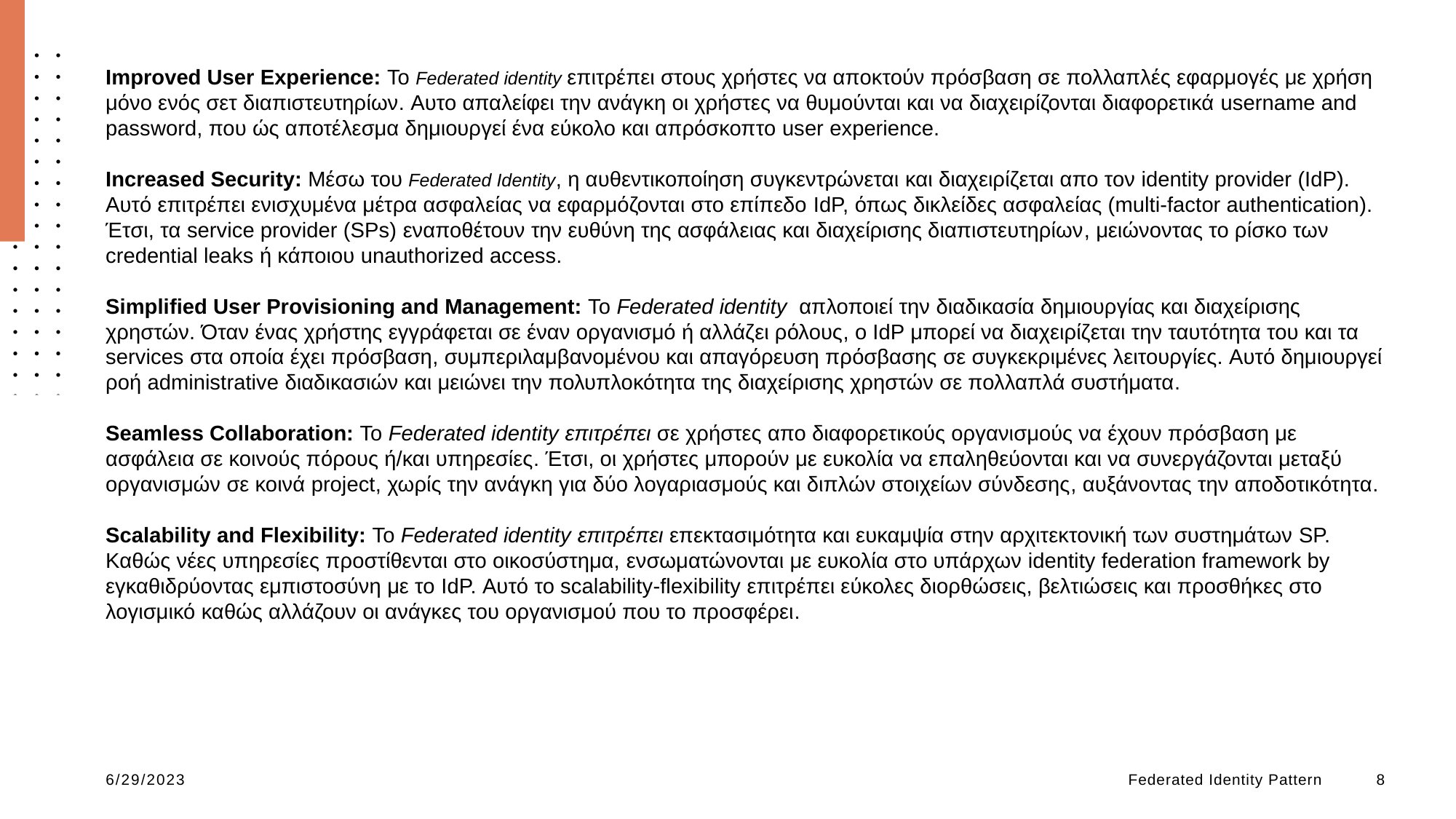

Improved User Experience: Το Federated identity επιτρέπει στους χρήστες να αποκτούν πρόσβαση σε πολλαπλές εφαρμογές με χρήση μόνο ενός σετ διαπιστευτηρίων. Αυτο απαλείφει την ανάγκη οι χρήστες να θυμούνται και να διαχειρίζονται διαφορετικά username and password, που ώς αποτέλεσμα δημιουργεί ένα εύκολο και απρόσκοπτο user experience.

Increased Security: Μέσω του Federated Identity, η αυθεντικοποίηση συγκεντρώνεται και διαχειρίζεται απο τον identity provider (IdP). Αυτό επιτρέπει ενισχυμένα μέτρα ασφαλείας να εφαρμόζονται στο επίπεδο IdP, όπως δικλείδες ασφαλείας (multi-factor authentication). Έτσι, τα service provider (SPs) εναποθέτουν την ευθύνη της ασφάλειας και διαχείρισης διαπιστευτηρίων, μειώνοντας το ρίσκο των credential leaks ή κάποιου unauthorized access.

Simplified User Provisioning and Management: Το Federated identity  απλοποιεί την διαδικασία δημιουργίας και διαχείρισης χρηστών. Όταν ένας χρήστης εγγράφεται σε έναν οργανισμό ή αλλάζει ρόλους, ο IdP μπορεί να διαχειρίζεται την ταυτότητα του και τα services στα οποία έχει πρόσβαση, συμπεριλαμβανομένου και απαγόρευση πρόσβασης σε συγκεκριμένες λειτουργίες. Αυτό δημιουργεί ροή administrative διαδικασιών και μειώνει την πολυπλοκότητα της διαχείρισης χρηστών σε πολλαπλά συστήματα.

Seamless Collaboration: Το Federated identity επιτρέπει σε χρήστες απο διαφορετικούς οργανισμούς να έχουν πρόσβαση με ασφάλεια σε κοινούς πόρους ή/και υπηρεσίες. Έτσι, οι χρήστες μπορούν με ευκολία να επαληθεύονται και να συνεργάζονται μεταξύ οργανισμών σε κοινά project, χωρίς την ανάγκη για δύο λογαριασμούς και διπλών στοιχείων σύνδεσης, αυξάνοντας την αποδοτικότητα.

Scalability and Flexibility: Το Federated identity επιτρέπει επεκτασιμότητα και ευκαμψία στην αρχιτεκτονική των συστημάτων SP. Καθώς νέες υπηρεσίες προστίθενται στο οικοσύστημα, ενσωματώνονται με ευκολία στο υπάρχων identity federation framework by εγκαθιδρύοντας εμπιστοσύνη με το IdP. Αυτό το scalability-flexibility επιτρέπει εύκολες διορθώσεις, βελτιώσεις και προσθήκες στο λογισμικό καθώς αλλάζουν οι ανάγκες του οργανισμού που το προσφέρει.

6/29/2023
Federated Identity Pattern
8